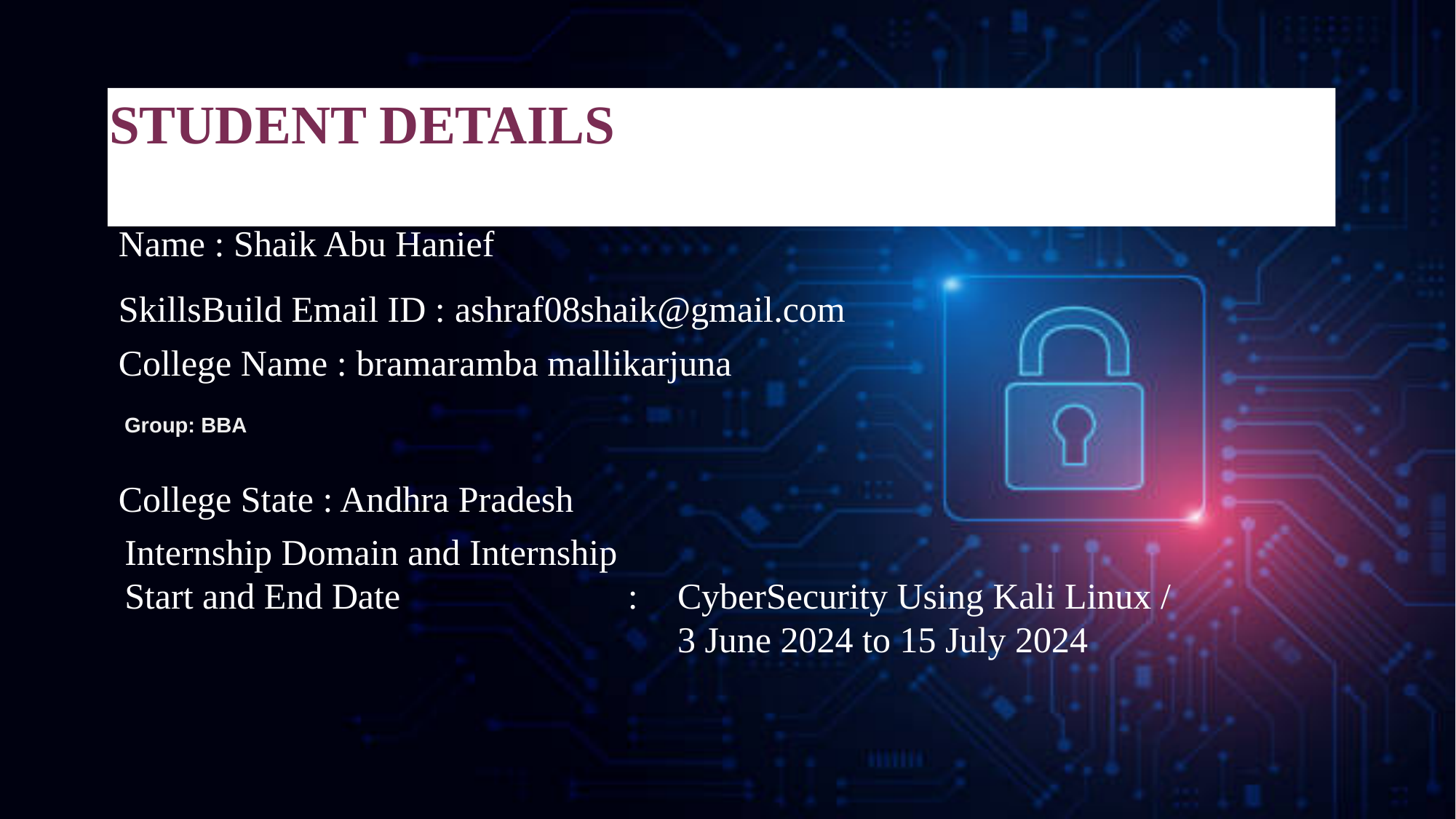

# STUDENT DETAILS
Name : Shaik Abu Hanief
SkillsBuild Email ID : ashraf08shaik@gmail.com
College Name : bramaramba mallikarjuna
Group: BBA
College State : Andhra Pradesh
Internship Domain and Internship
Start and End Date                         :
CyberSecurity Using Kali Linux /
3 June 2024 to 15 July 2024